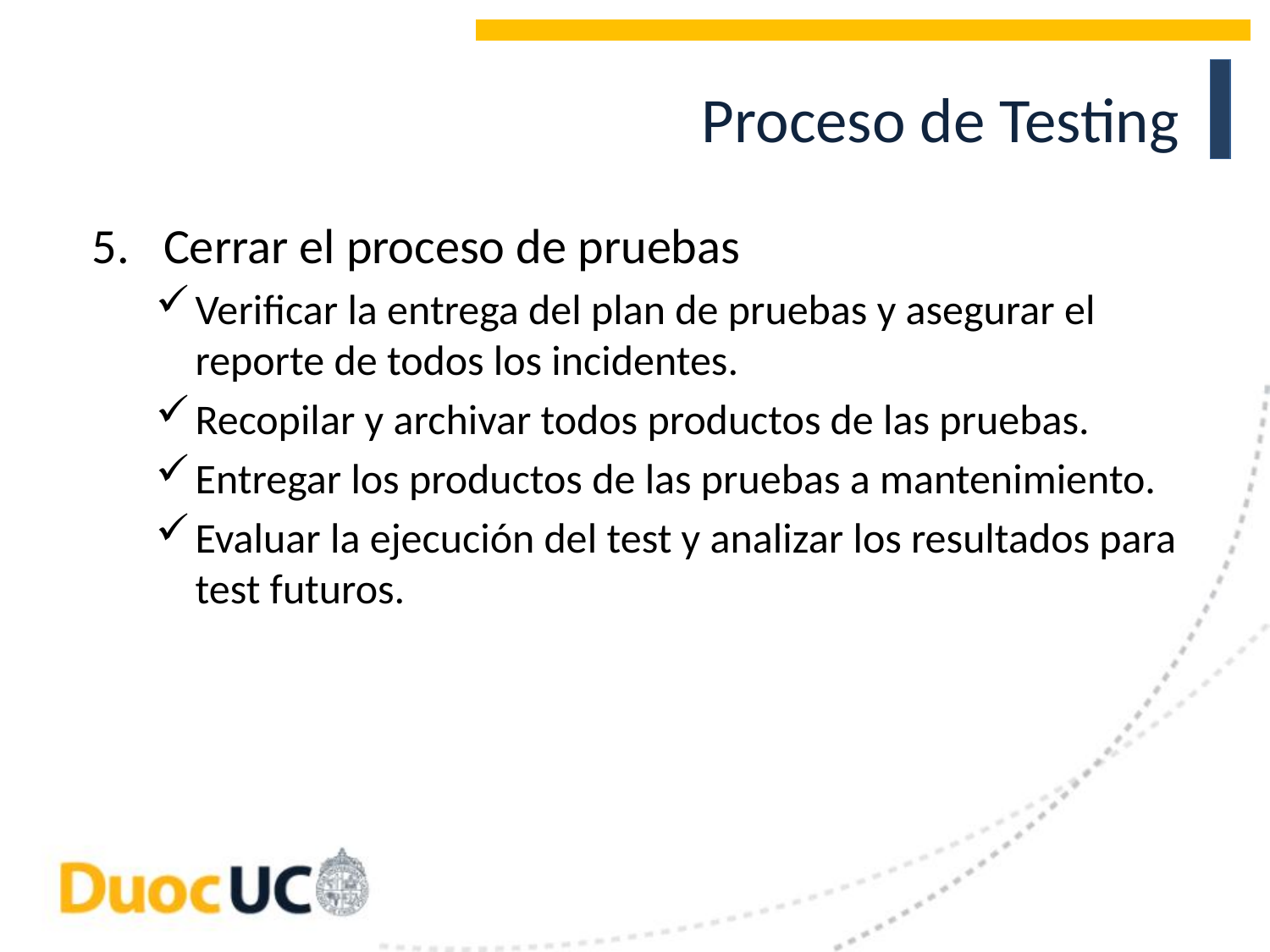

# Proceso de Testing
Cerrar el proceso de pruebas
Verificar la entrega del plan de pruebas y asegurar el reporte de todos los incidentes.
Recopilar y archivar todos productos de las pruebas.
Entregar los productos de las pruebas a mantenimiento.
Evaluar la ejecución del test y analizar los resultados para test futuros.